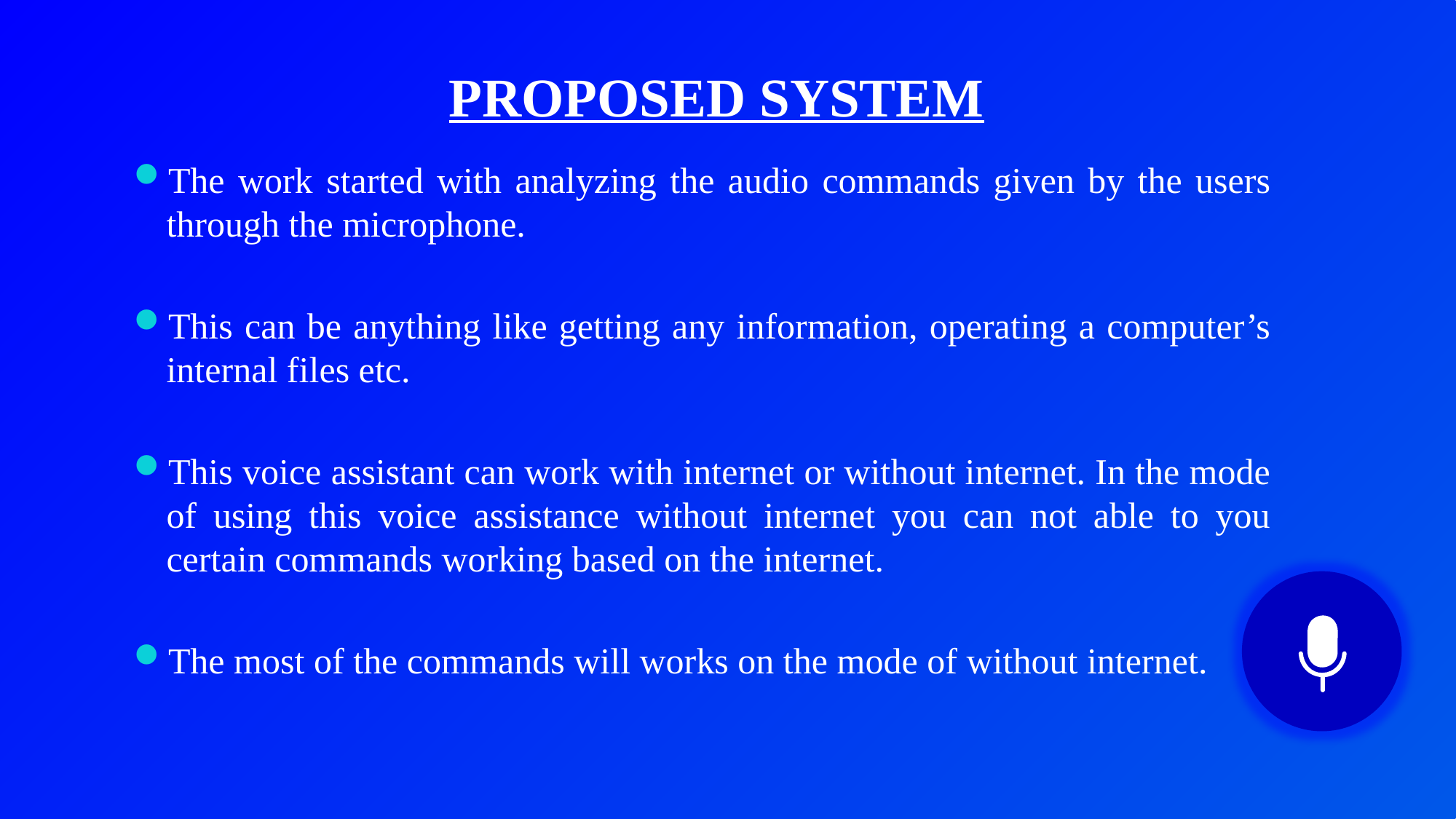

PROPOSED SYSTEM
The work started with analyzing the audio commands given by the users through the microphone.

This can be anything like getting any information, operating a computer’s internal files etc.

This voice assistant can work with internet or without internet. In the mode of using this voice assistance without internet you can not able to you certain commands working based on the internet.

The most of the commands will works on the mode of without internet.